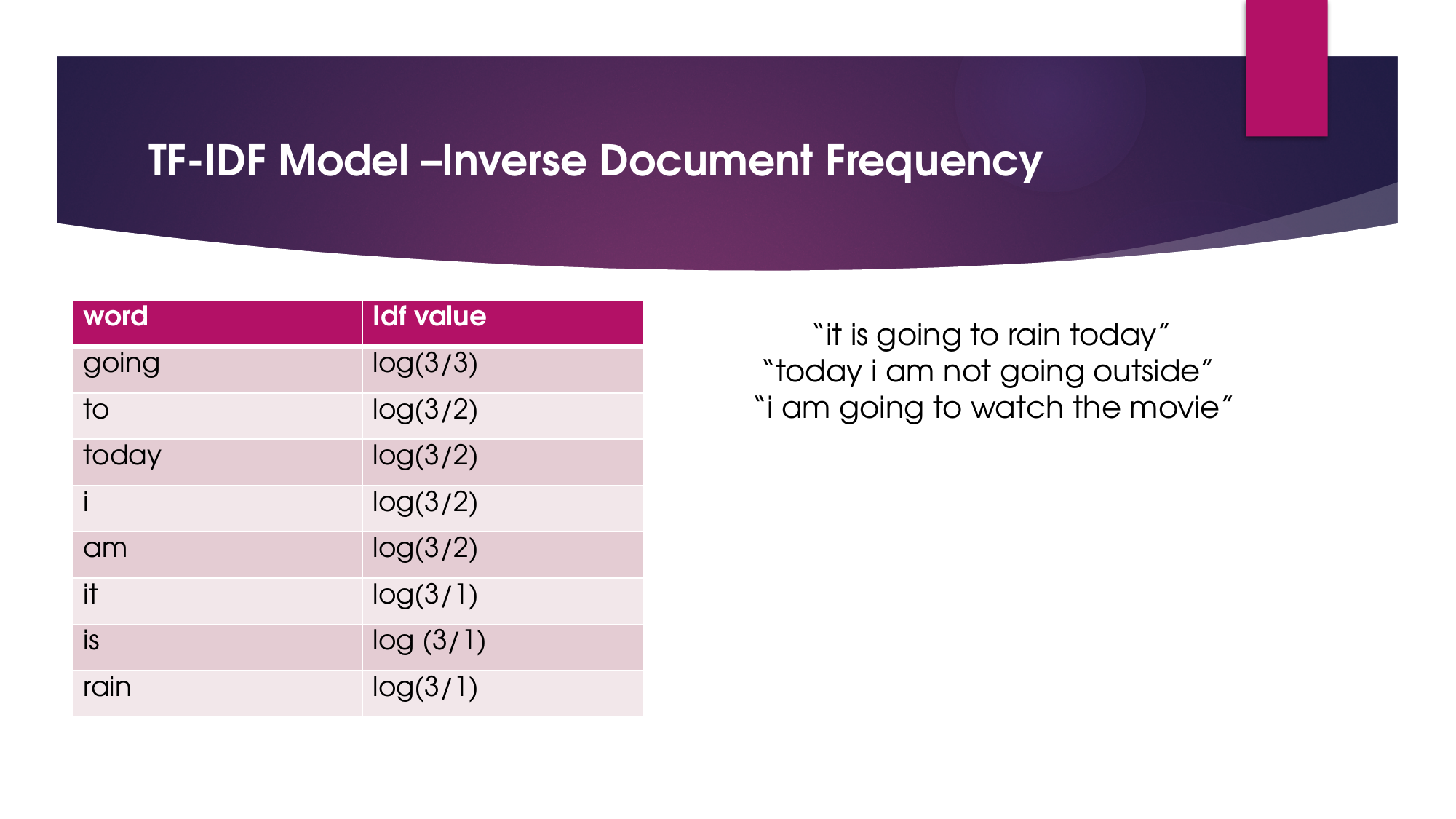

# TF-IDF Model –Inverse Document Frequency
| word | Idf value |
| --- | --- |
| going | log(3/3) |
| to | log(3/2) |
| today | log(3/2) |
| i | log(3/2) |
| am | log(3/2) |
| it | log(3/1) |
| is | log (3/1) |
| rain | log(3/1) |
             “it is going to rain today”
       “today i am not going outside”
      “i am going to watch the movie”